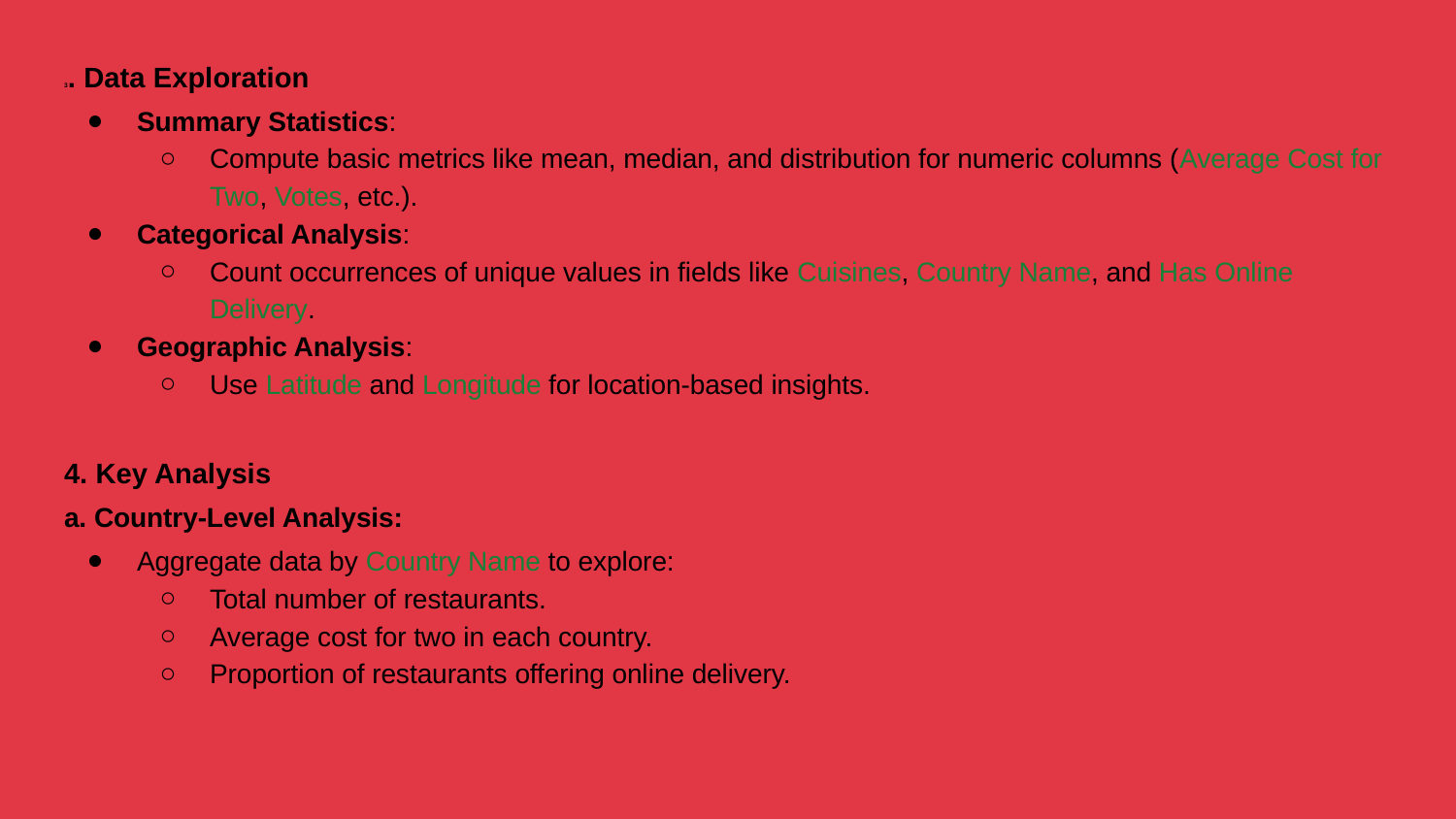

3. Data Exploration
Summary Statistics:
Compute basic metrics like mean, median, and distribution for numeric columns (Average Cost for Two, Votes, etc.).
Categorical Analysis:
Count occurrences of unique values in fields like Cuisines, Country Name, and Has Online Delivery.
Geographic Analysis:
Use Latitude and Longitude for location-based insights.

4. Key Analysis
a. Country-Level Analysis:
Aggregate data by Country Name to explore:
Total number of restaurants.
Average cost for two in each country.
Proportion of restaurants offering online delivery.

#